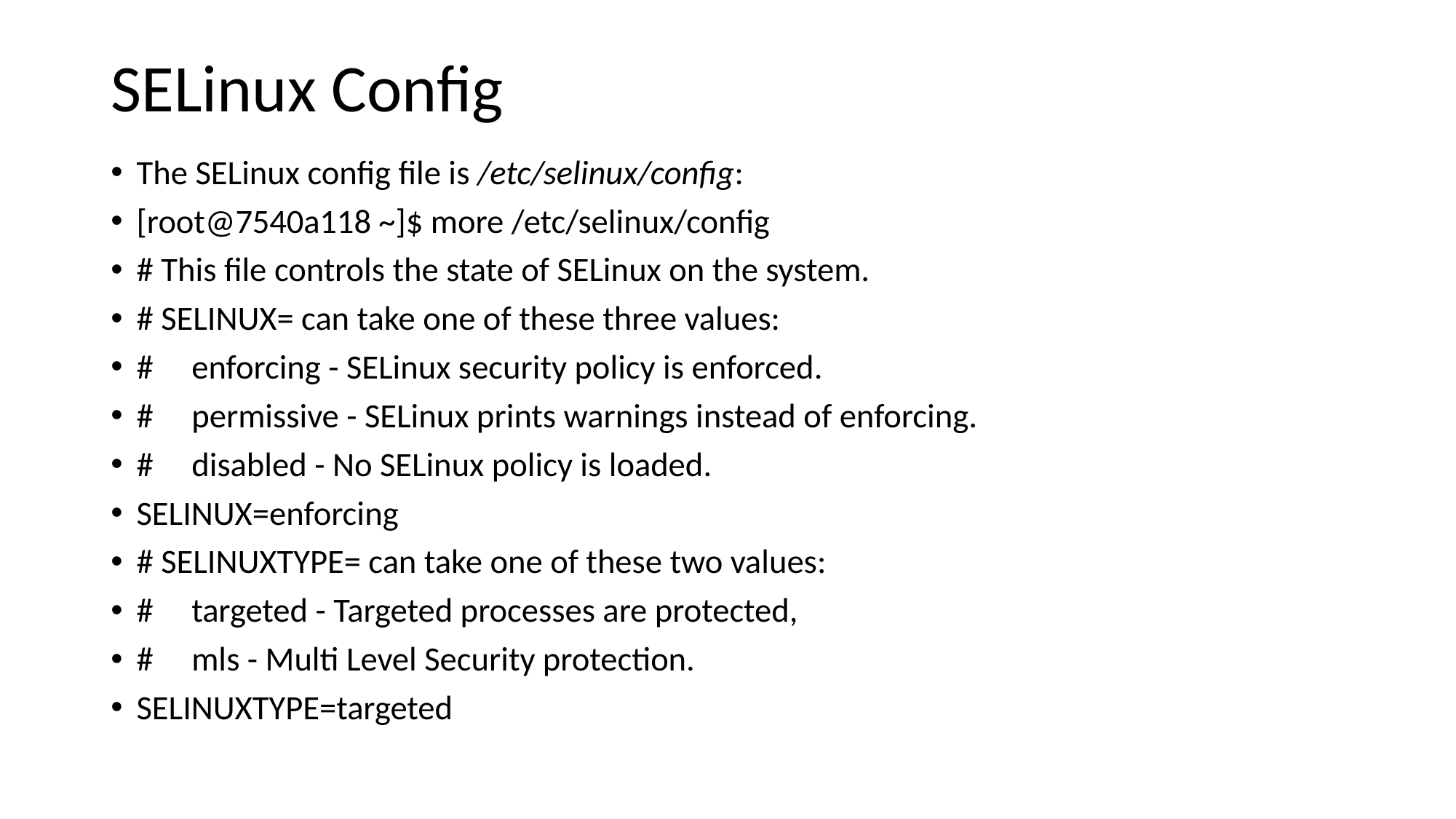

# SELinux Config
The SELinux config file is /etc/selinux/config:
[root@7540a118 ~]$ more /etc/selinux/config
# This file controls the state of SELinux on the system.
# SELINUX= can take one of these three values:
#     enforcing - SELinux security policy is enforced.
#     permissive - SELinux prints warnings instead of enforcing.
#     disabled - No SELinux policy is loaded.
SELINUX=enforcing
# SELINUXTYPE= can take one of these two values:
#     targeted - Targeted processes are protected,
#     mls - Multi Level Security protection.
SELINUXTYPE=targeted